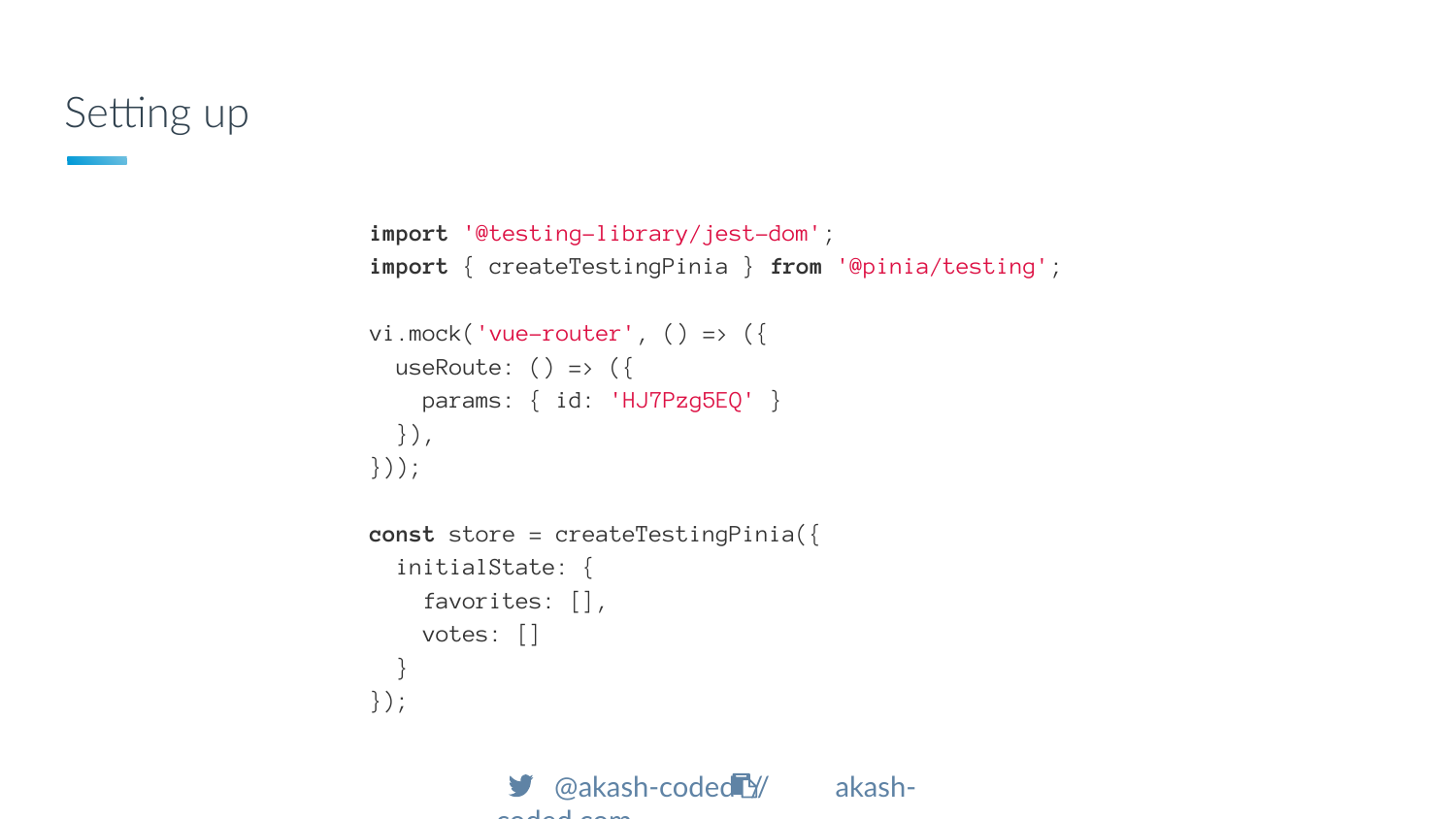

# Setting up
import '@testing-library/jest-dom';
import { createTestingPinia } from '@pinia/testing';

vi.mock('vue-router', () => ({
  useRoute: () => ({
    params: { id: 'HJ7Pzg5EQ' }
  }),
}));
const store = createTestingPinia({
  initialState: {
    favorites: [],
    votes: []
  }
});
        @akash-coded  //         akash-coded.com